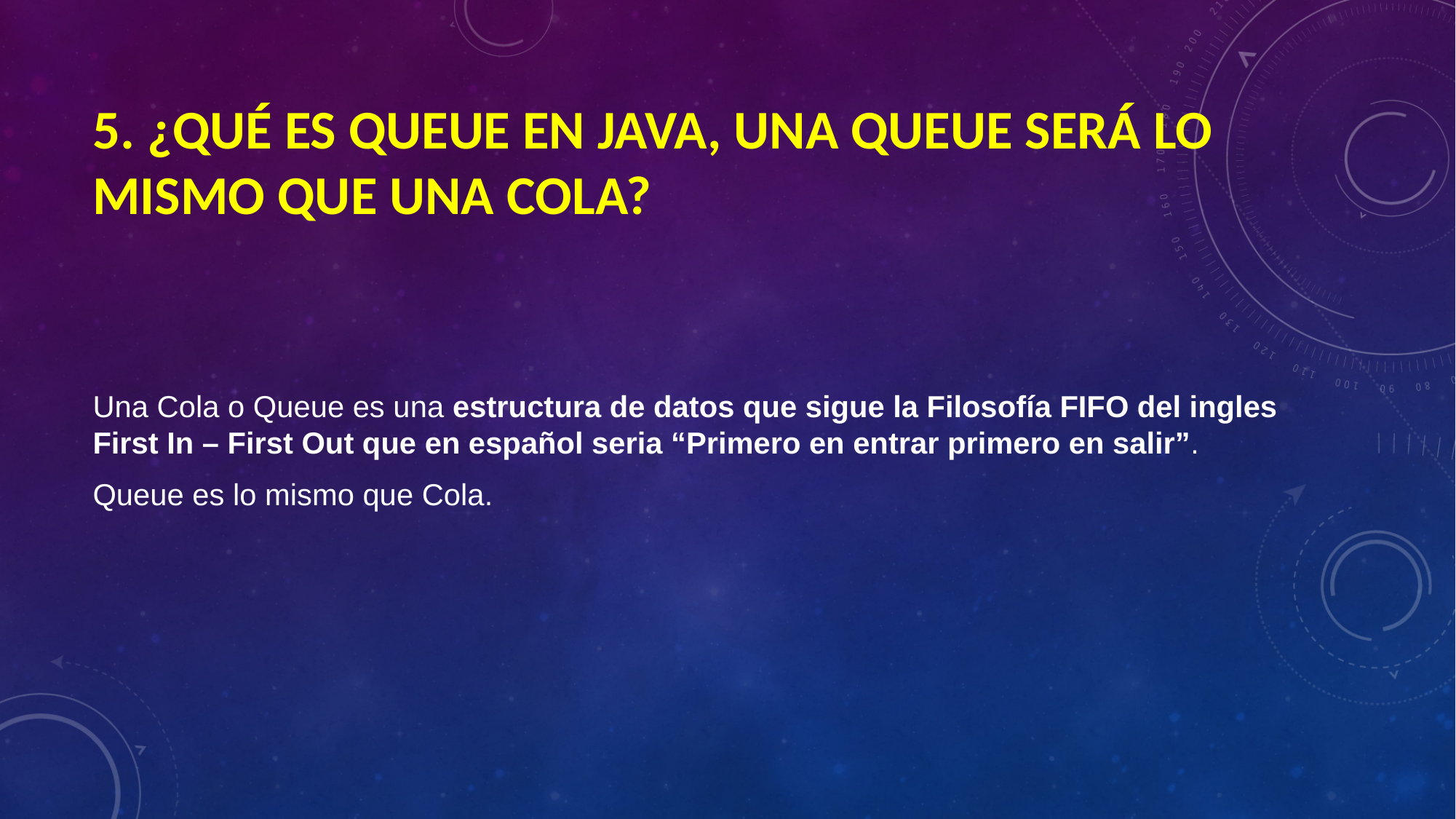

# 5. ¿Qué es QUEUE en JAVA, una QUEUE será lo mismo que una COLA?
Una Cola o Queue es una estructura de datos que sigue la Filosofía FIFO del ingles First In – First Out que en español seria “Primero en entrar primero en salir”.
Queue es lo mismo que Cola.